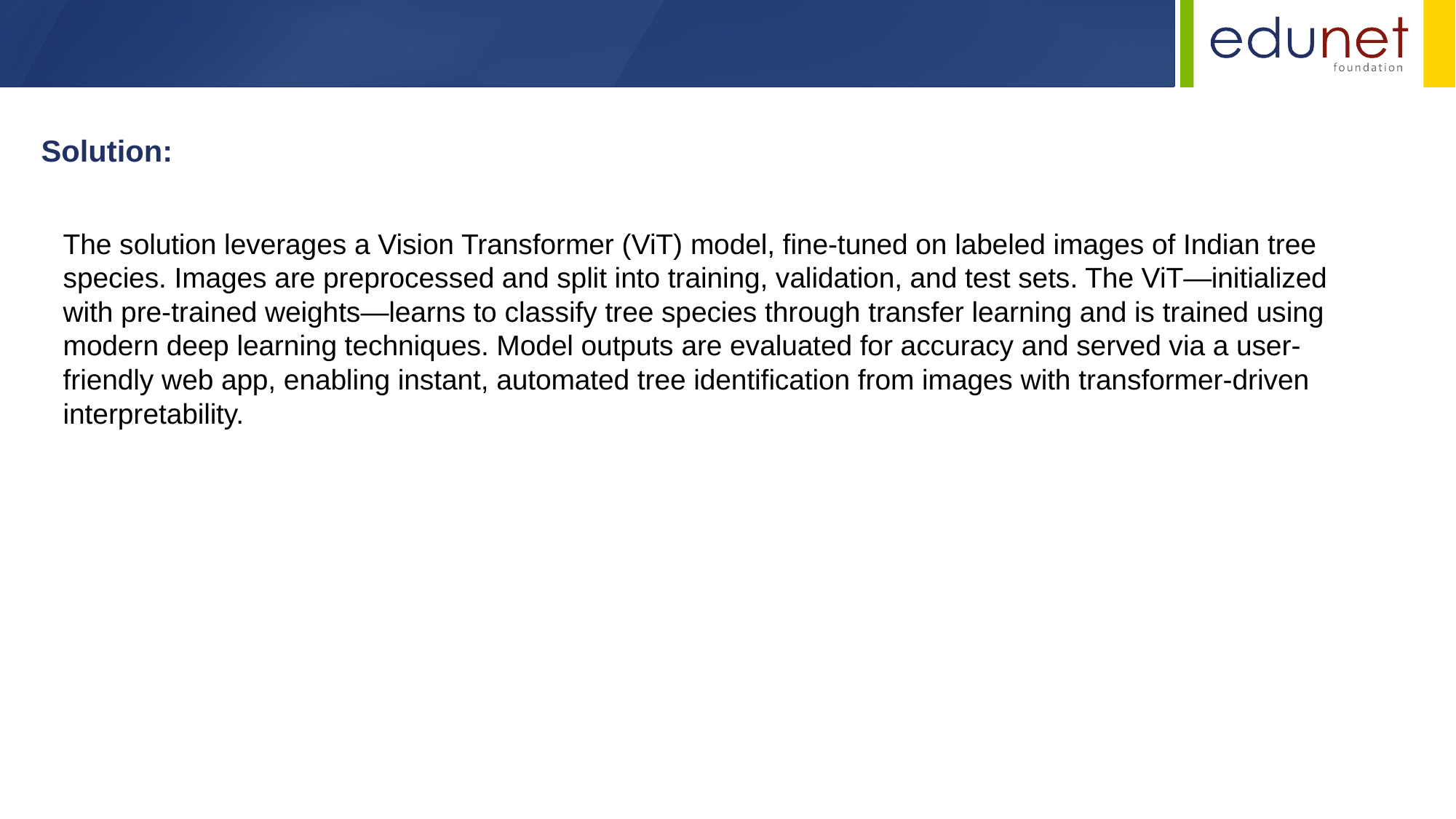

Solution:
The solution leverages a Vision Transformer (ViT) model, fine-tuned on labeled images of Indian tree species. Images are preprocessed and split into training, validation, and test sets. The ViT—initialized with pre-trained weights—learns to classify tree species through transfer learning and is trained using modern deep learning techniques. Model outputs are evaluated for accuracy and served via a user-friendly web app, enabling instant, automated tree identification from images with transformer-driven interpretability.